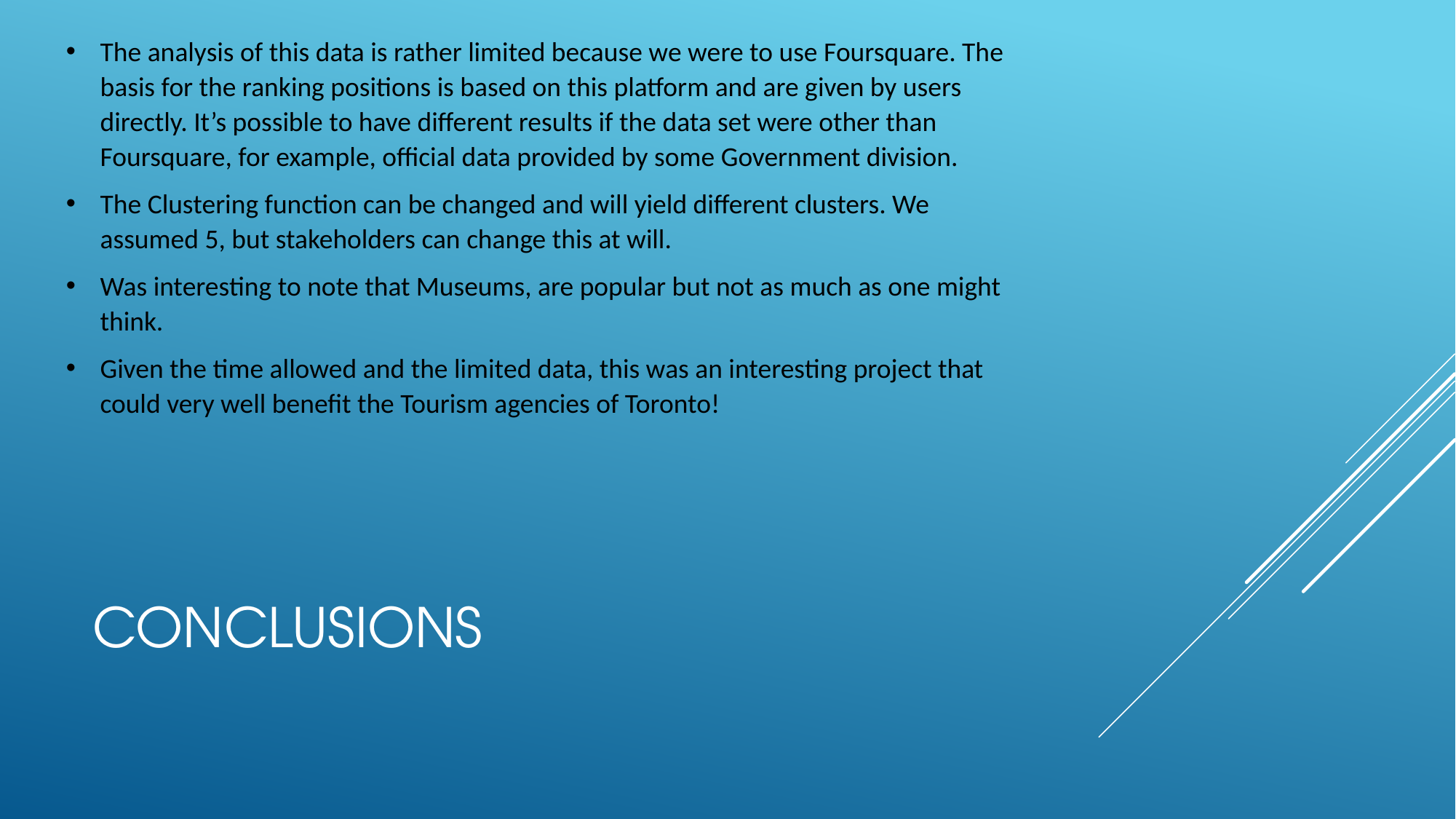

The analysis of this data is rather limited because we were to use Foursquare. The basis for the ranking positions is based on this platform and are given by users directly. It’s possible to have different results if the data set were other than Foursquare, for example, official data provided by some Government division.
The Clustering function can be changed and will yield different clusters. We assumed 5, but stakeholders can change this at will.
Was interesting to note that Museums, are popular but not as much as one might think.
Given the time allowed and the limited data, this was an interesting project that could very well benefit the Tourism agencies of Toronto!
# conclusions